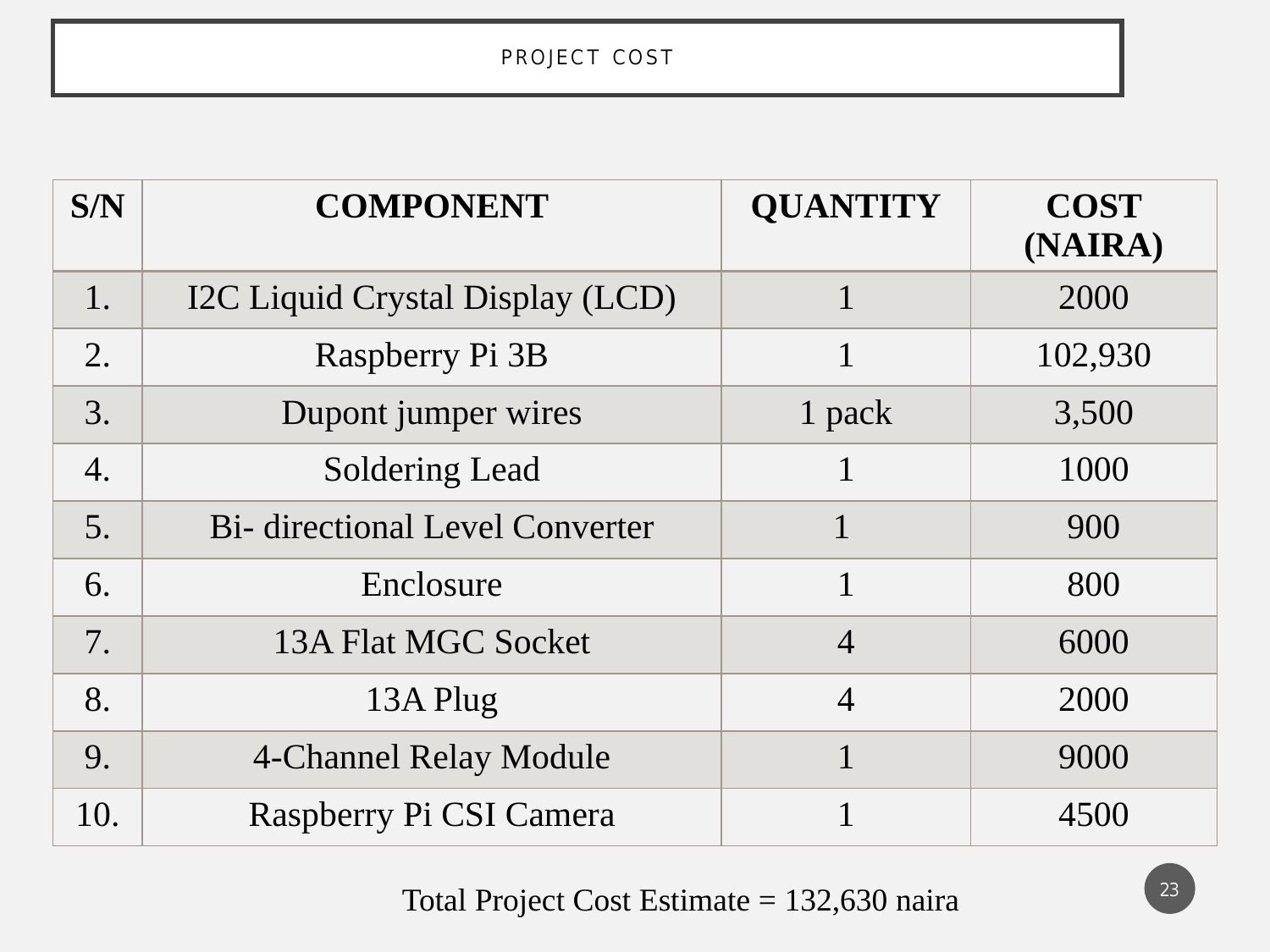

# Project cost
| S/N | COMPONENT | QUANTITY | COST (NAIRA) |
| --- | --- | --- | --- |
| 1. | I2C Liquid Crystal Display (LCD) | 1 | 2000 |
| 2. | Raspberry Pi 3B | 1 | 102,930 |
| 3. | Dupont jumper wires | 1 pack | 3,500 |
| 4. | Soldering Lead | 1 | 1000 |
| 5. | Bi- directional Level Converter | 1 | 900 |
| 6. | Enclosure | 1 | 800 |
| 7. | 13A Flat MGC Socket | 4 | 6000 |
| 8. | 13A Plug | 4 | 2000 |
| 9. | 4-Channel Relay Module | 1 | 9000 |
| 10. | Raspberry Pi CSI Camera | 1 | 4500 |
23
                       Total Project Cost Estimate = 132,630 naira